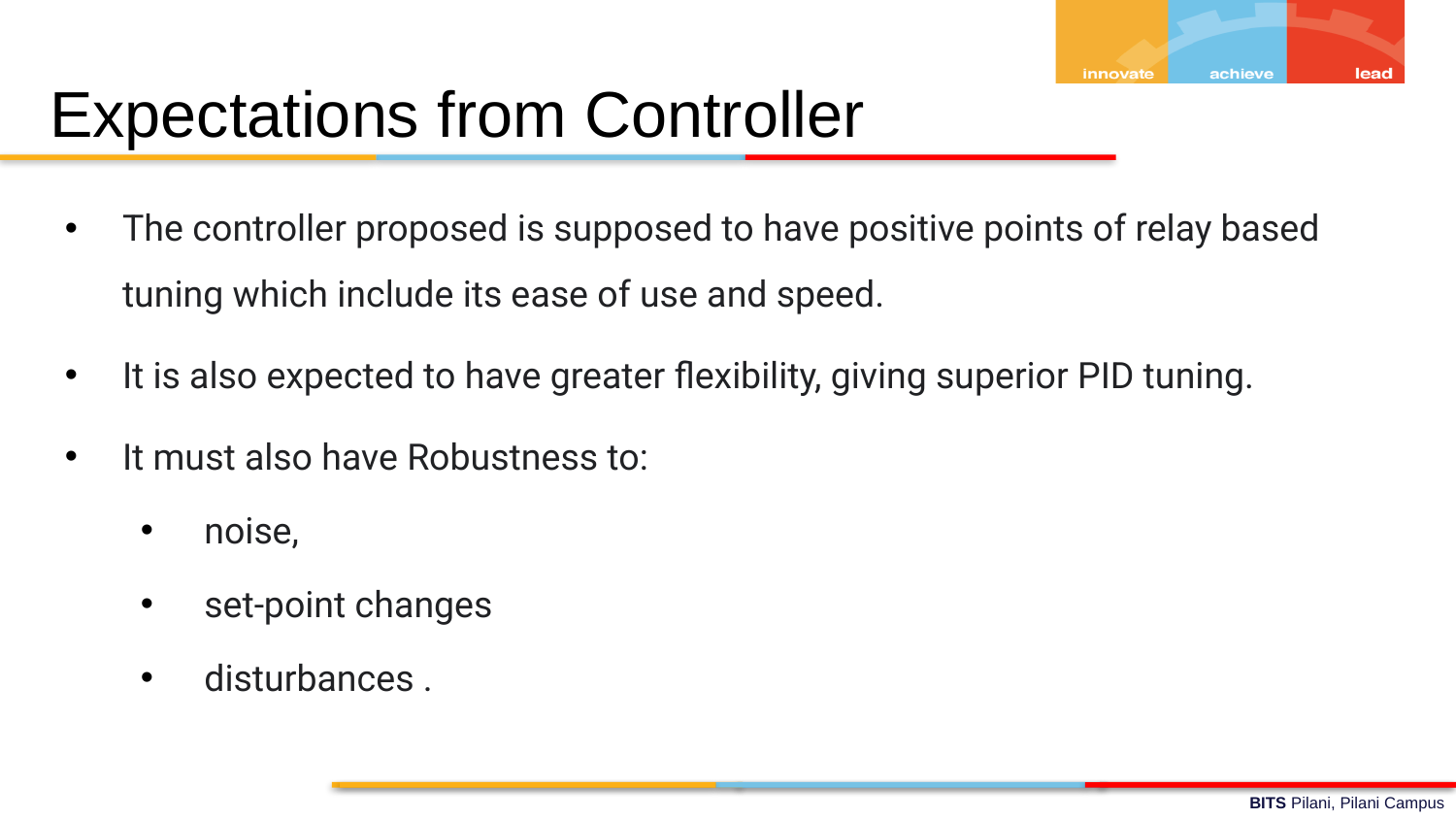

# Expectations from Controller
The controller proposed is supposed to have positive points of relay based tuning which include its ease of use and speed.
It is also expected to have greater flexibility, giving superior PID tuning.
It must also have Robustness to:
 noise,
 set-point changes
 disturbances .